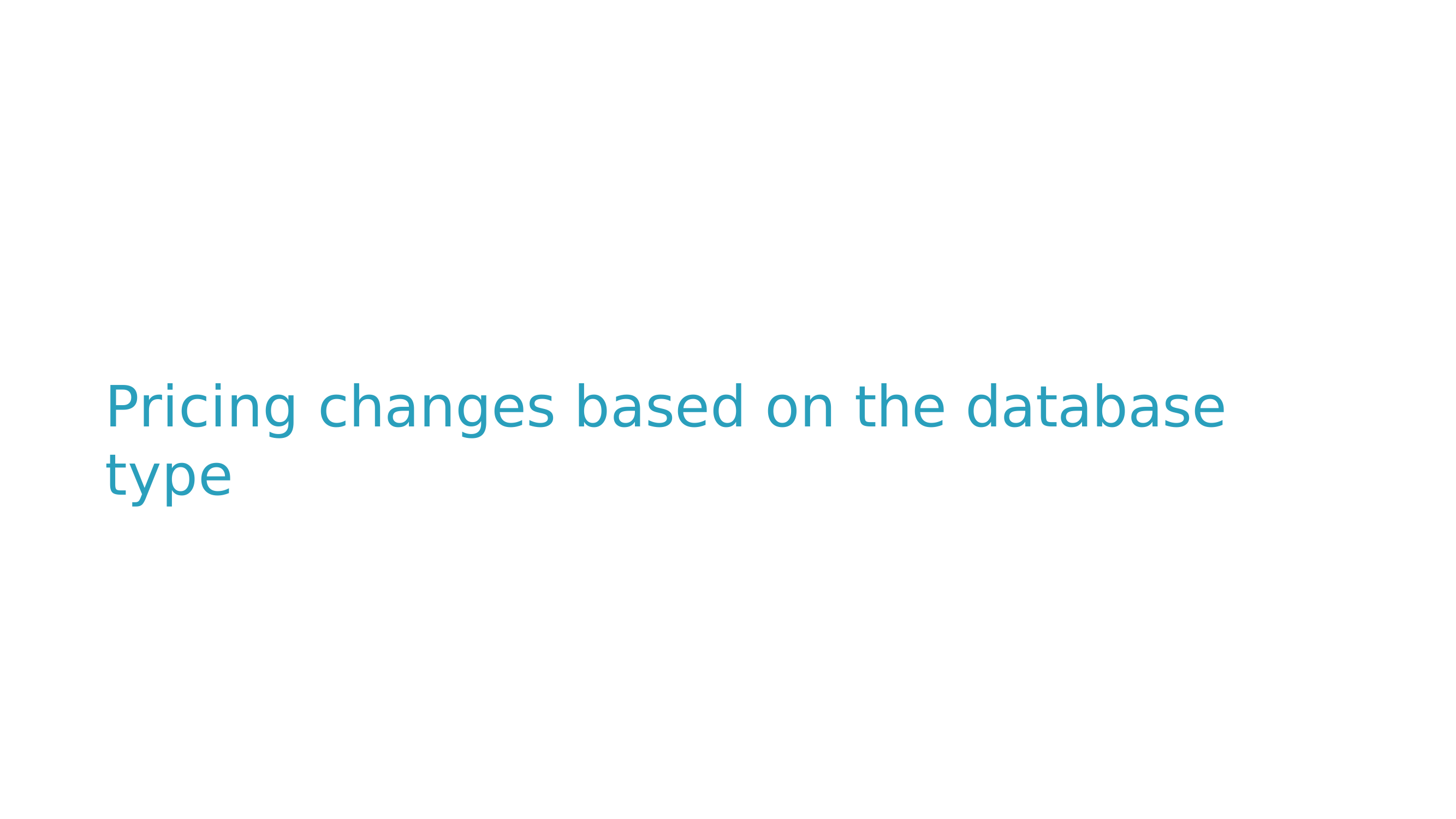

# Pricing changes based on the database type
50